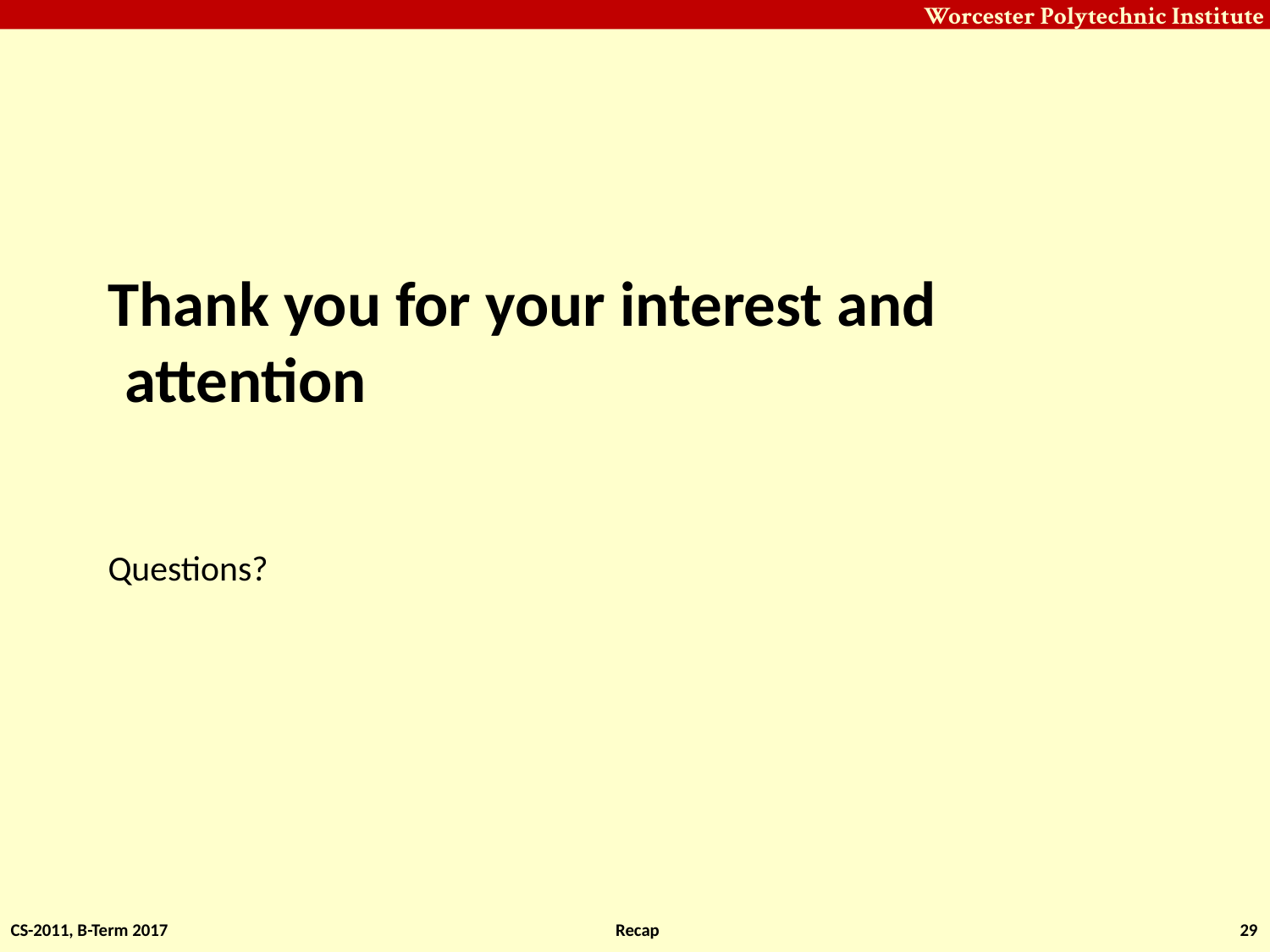

# Thank you for your interest and attention
Questions?
CS-2011, B-Term 2017
Recap
29